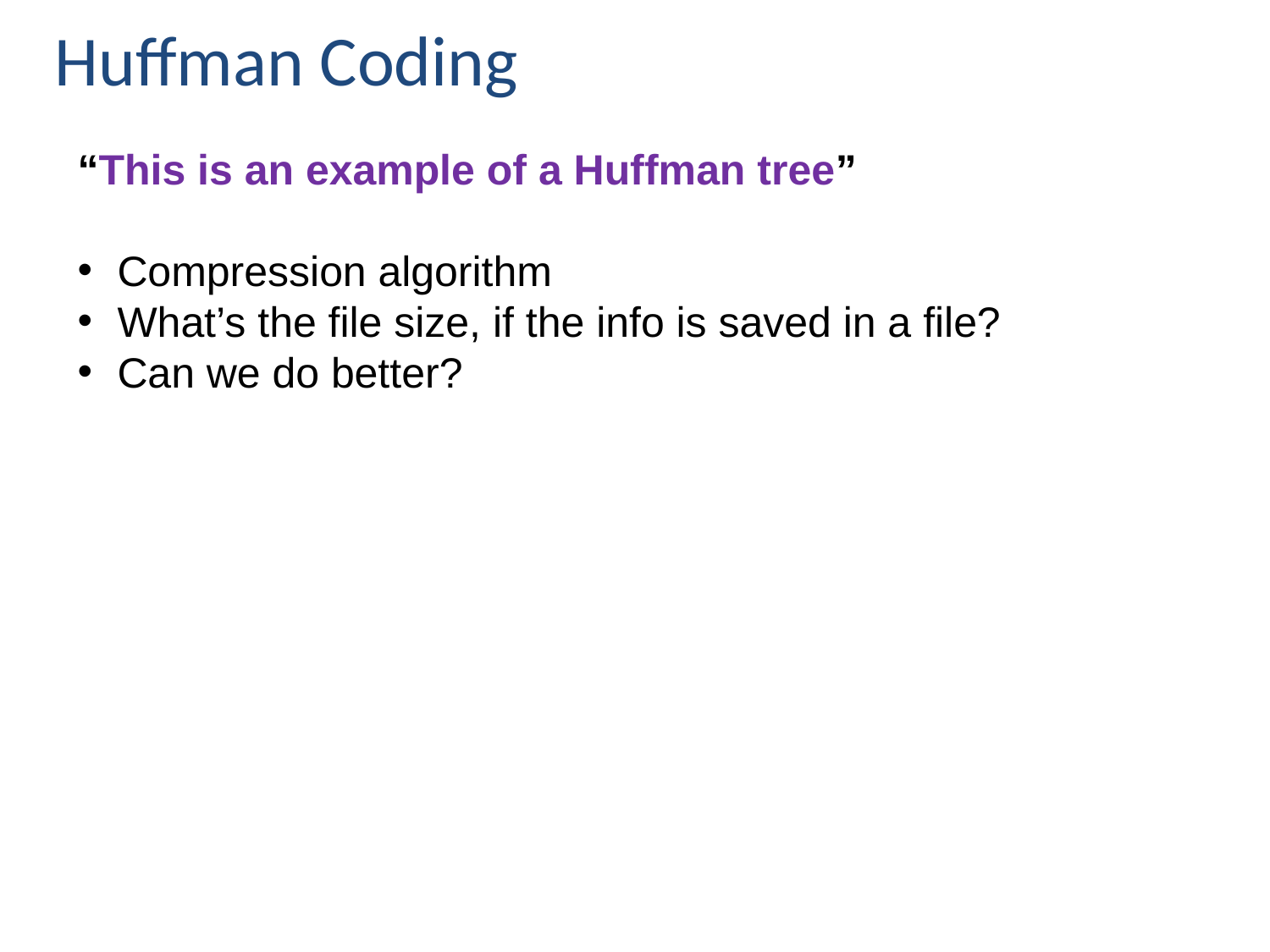

Huffman Coding
“This is an example of a Huffman tree”

Compression algorithm
What’s the file size, if the info is saved in a file?
Can we do better?